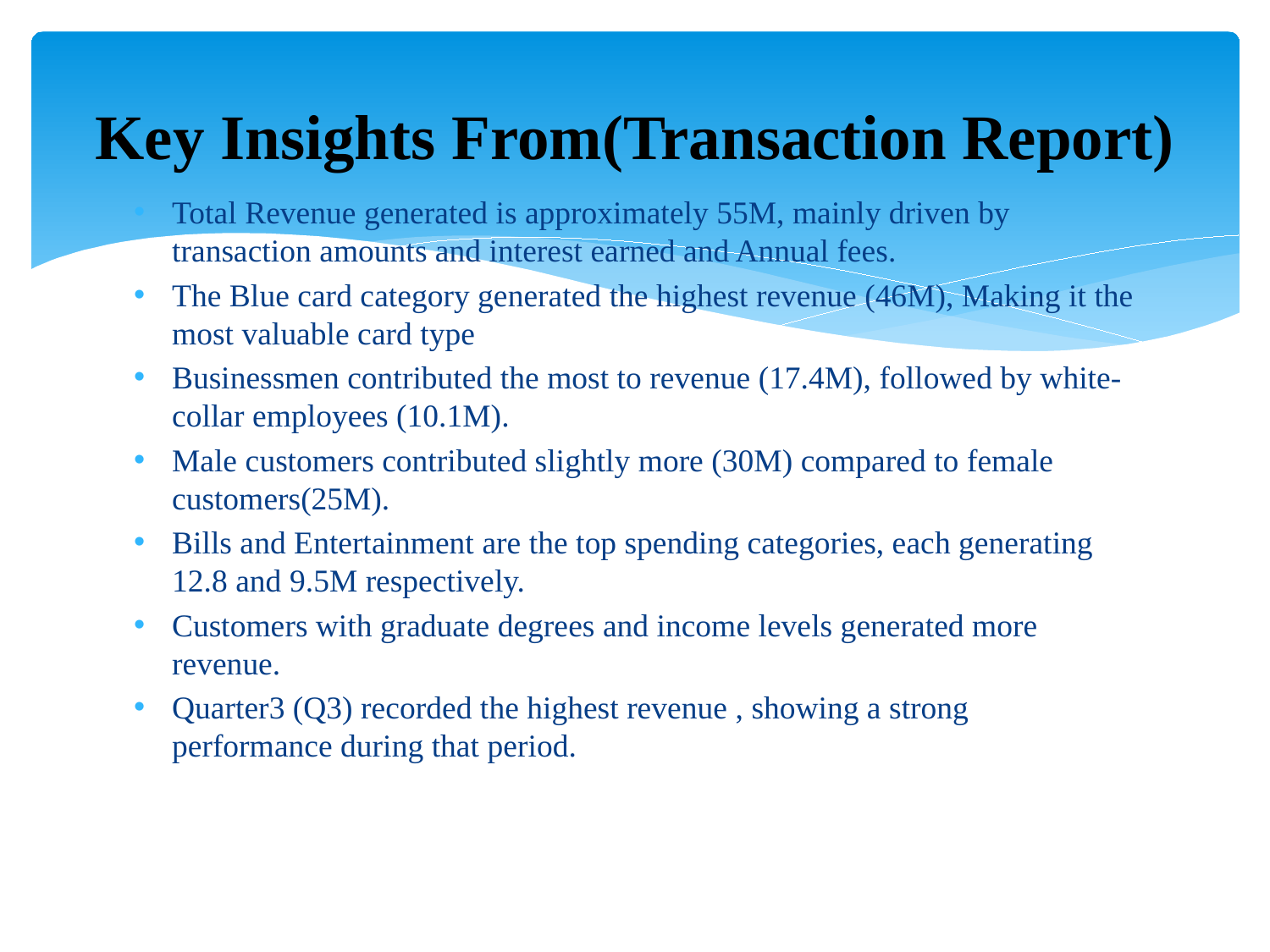

# Key Insights From(Transaction Report)
Total Revenue generated is approximately 55M, mainly driven by transaction amounts and interest earned and Annual fees.
The Blue card category generated the highest revenue (46M), Making it the most valuable card type
Businessmen contributed the most to revenue (17.4M), followed by white-collar employees (10.1M).
Male customers contributed slightly more (30M) compared to female customers(25M).
Bills and Entertainment are the top spending categories, each generating 12.8 and 9.5M respectively.
Customers with graduate degrees and income levels generated more revenue.
Quarter3 (Q3) recorded the highest revenue , showing a strong performance during that period.